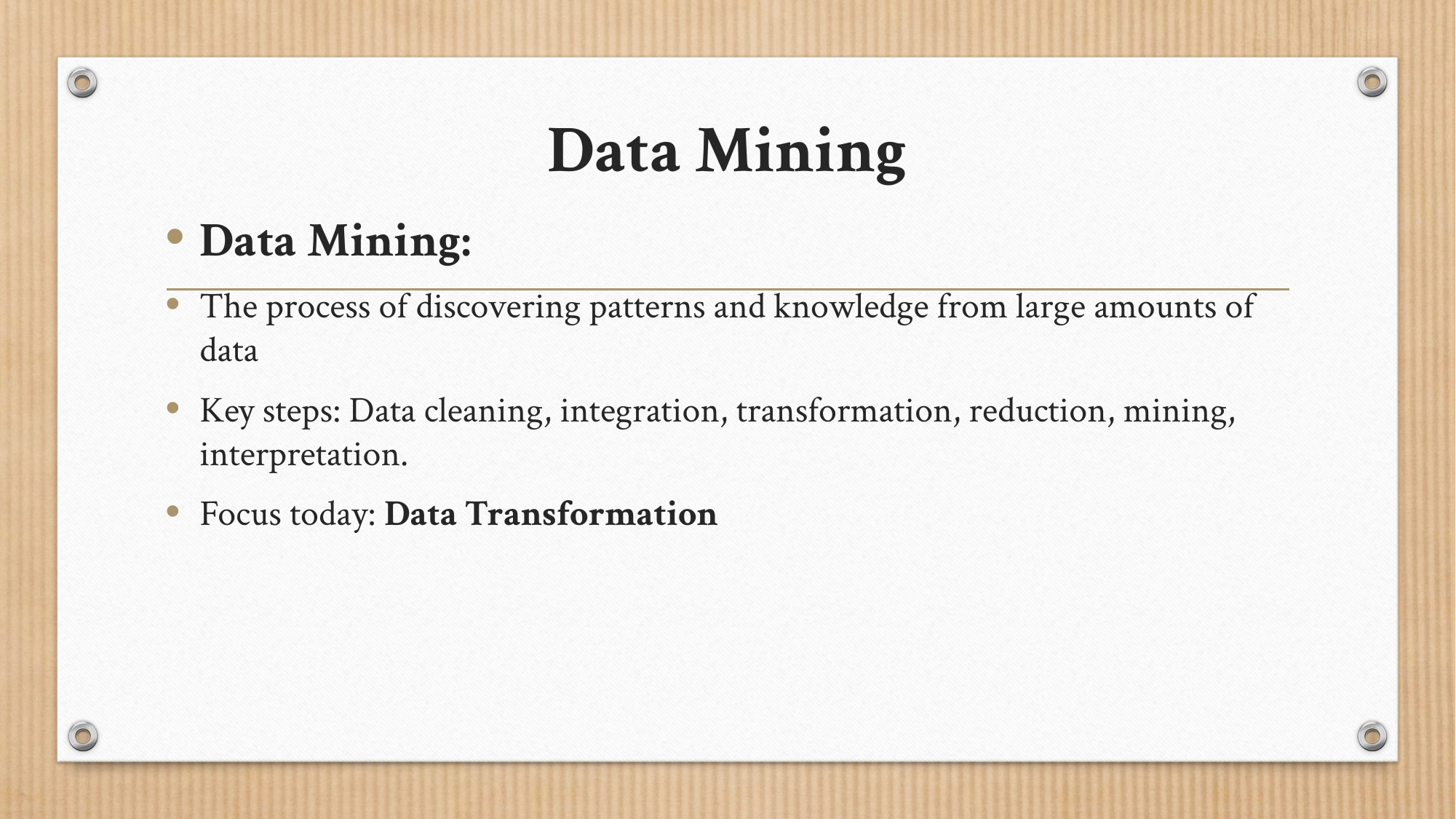

# Data Mining
Data Mining:
The process of discovering patterns and knowledge from large amounts of data
Key steps: Data cleaning, integration, transformation, reduction, mining, interpretation.
Focus today: Data Transformation